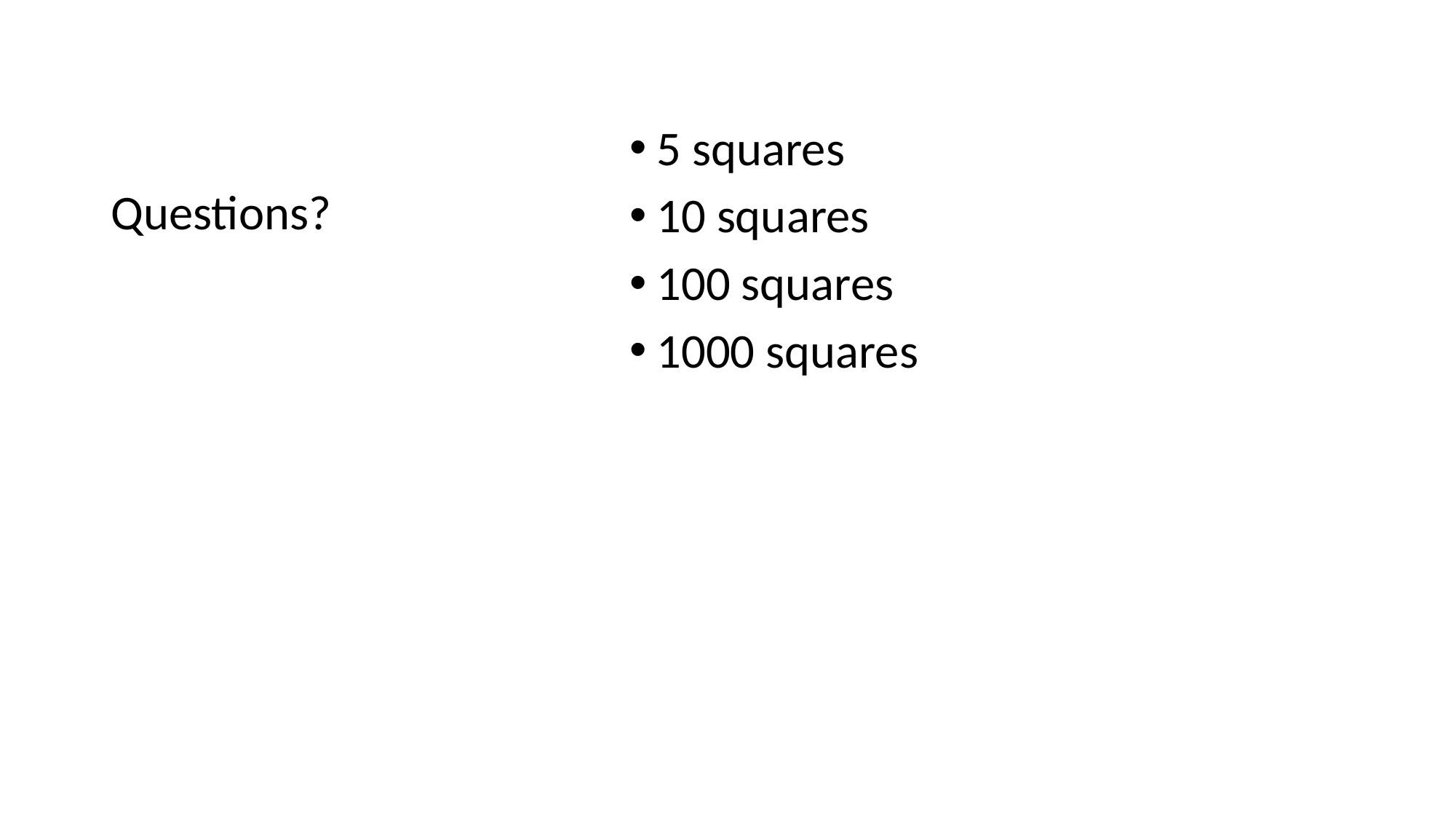

# Questions?
5 squares
10 squares
100 squares
1000 squares